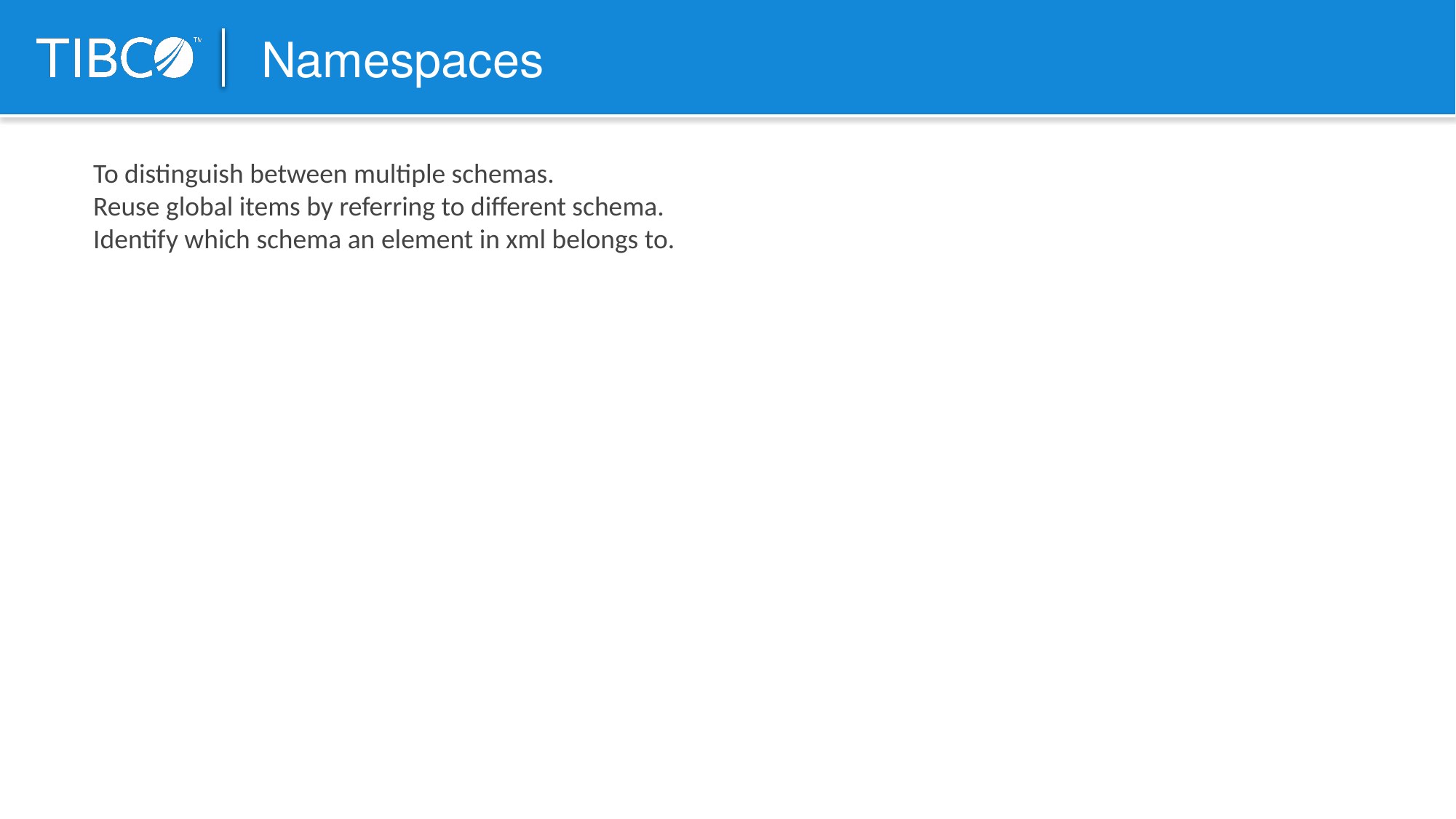

# Namespaces
To distinguish between multiple schemas.
Reuse global items by referring to different schema.
Identify which schema an element in xml belongs to.